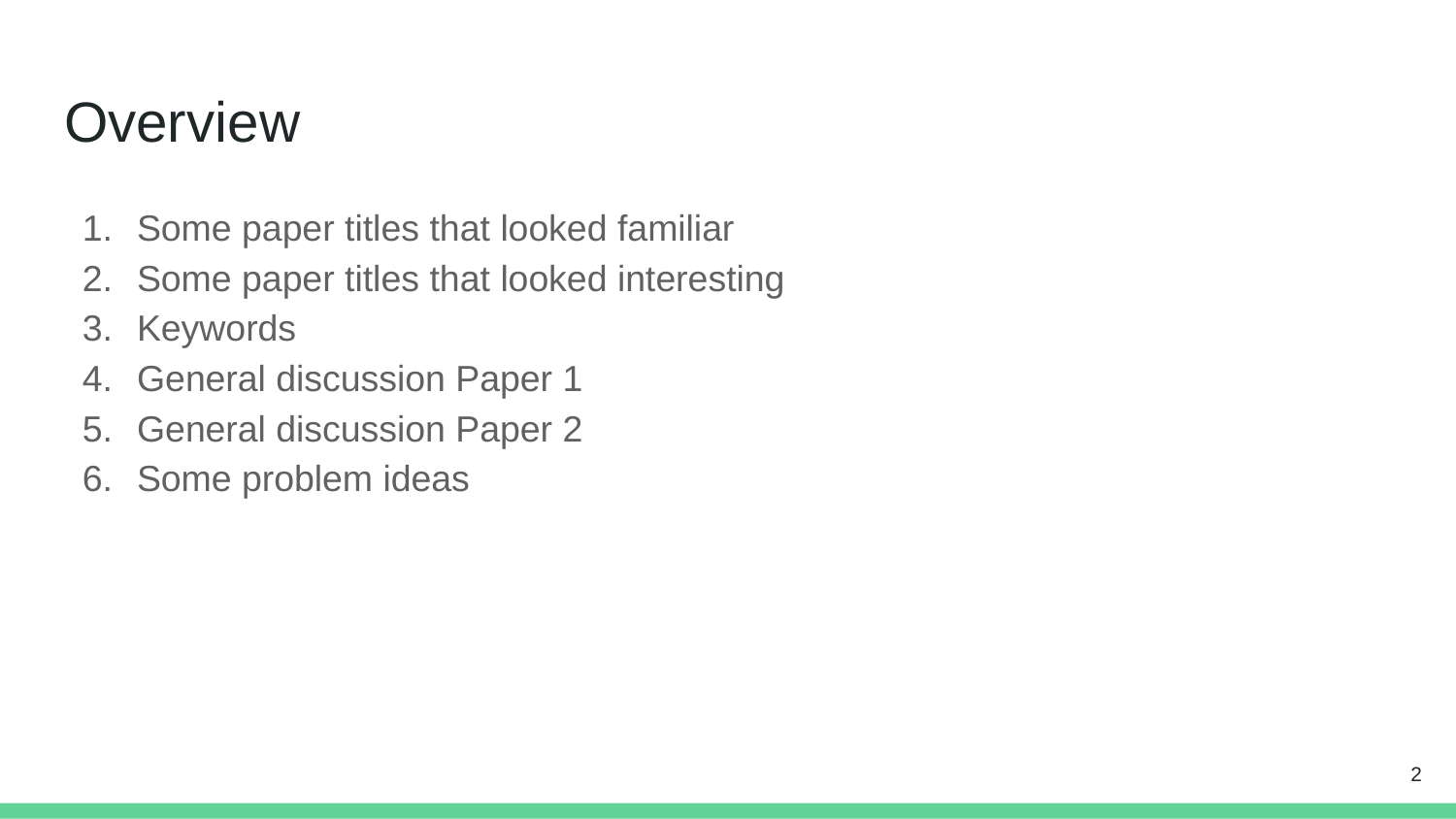

# Overview
Some paper titles that looked familiar
Some paper titles that looked interesting
Keywords
General discussion Paper 1
General discussion Paper 2
Some problem ideas
2